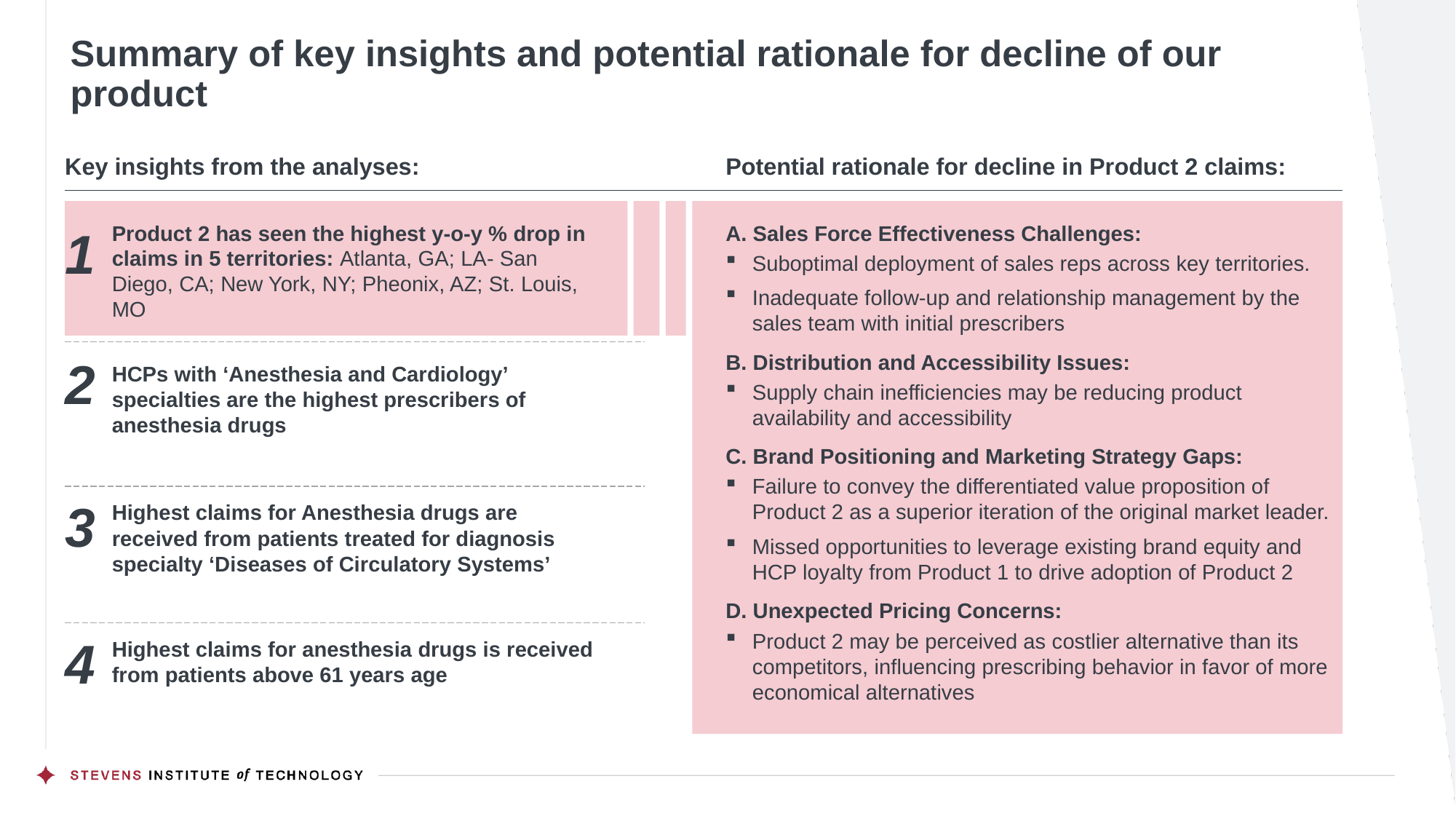

# Summary of key insights and potential rationale for decline of our product
Key insights from the analyses:
Potential rationale for decline in Product 2 claims:

1
Product 2 has seen the highest y-o-y % drop in claims in 5 territories: Atlanta, GA; LA- San Diego, CA; New York, NY; Pheonix, AZ; St. Louis, MO
A. Sales Force Effectiveness Challenges:
Suboptimal deployment of sales reps across key territories.
Inadequate follow-up and relationship management by the sales team with initial prescribers
B. Distribution and Accessibility Issues:
Supply chain inefficiencies may be reducing product availability and accessibility
C. Brand Positioning and Marketing Strategy Gaps:
Failure to convey the differentiated value proposition of Product 2 as a superior iteration of the original market leader.
Missed opportunities to leverage existing brand equity and HCP loyalty from Product 1 to drive adoption of Product 2
D. Unexpected Pricing Concerns:
Product 2 may be perceived as costlier alternative than its competitors, influencing prescribing behavior in favor of more economical alternatives
2
HCPs with ‘Anesthesia and Cardiology’ specialties are the highest prescribers of anesthesia drugs
3
Highest claims for Anesthesia drugs are received from patients treated for diagnosis specialty ‘Diseases of Circulatory Systems’
4
Highest claims for anesthesia drugs is received from patients above 61 years age